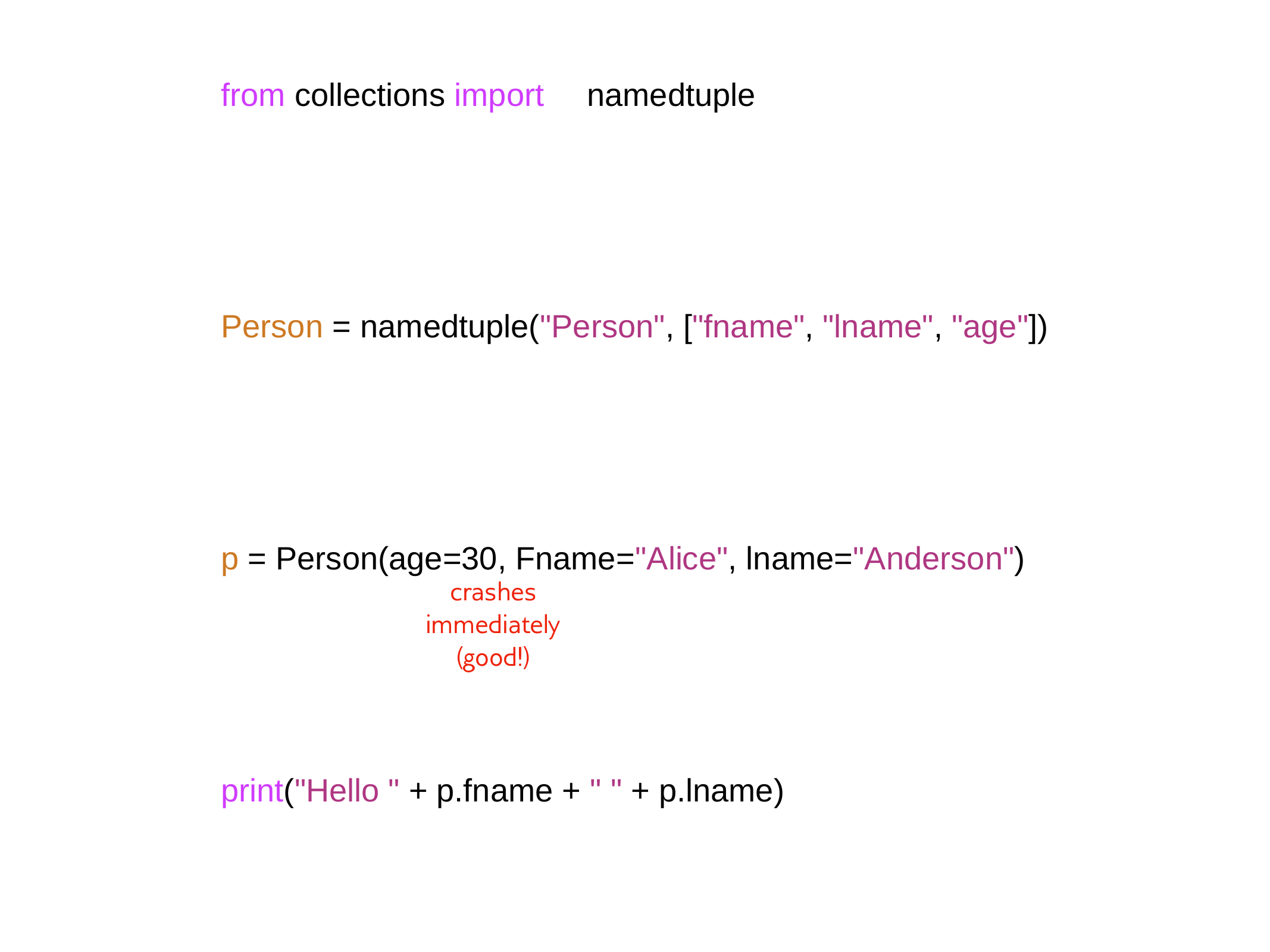

from collections import	 namedtuple

Person = namedtuple("Person", ["fname", "lname", "age"])

p = Person(age=30, Fname="Alice", lname="Anderson")

print("Hello " + p.fname + " " + p.lname)
crashes
immediately
(good!)